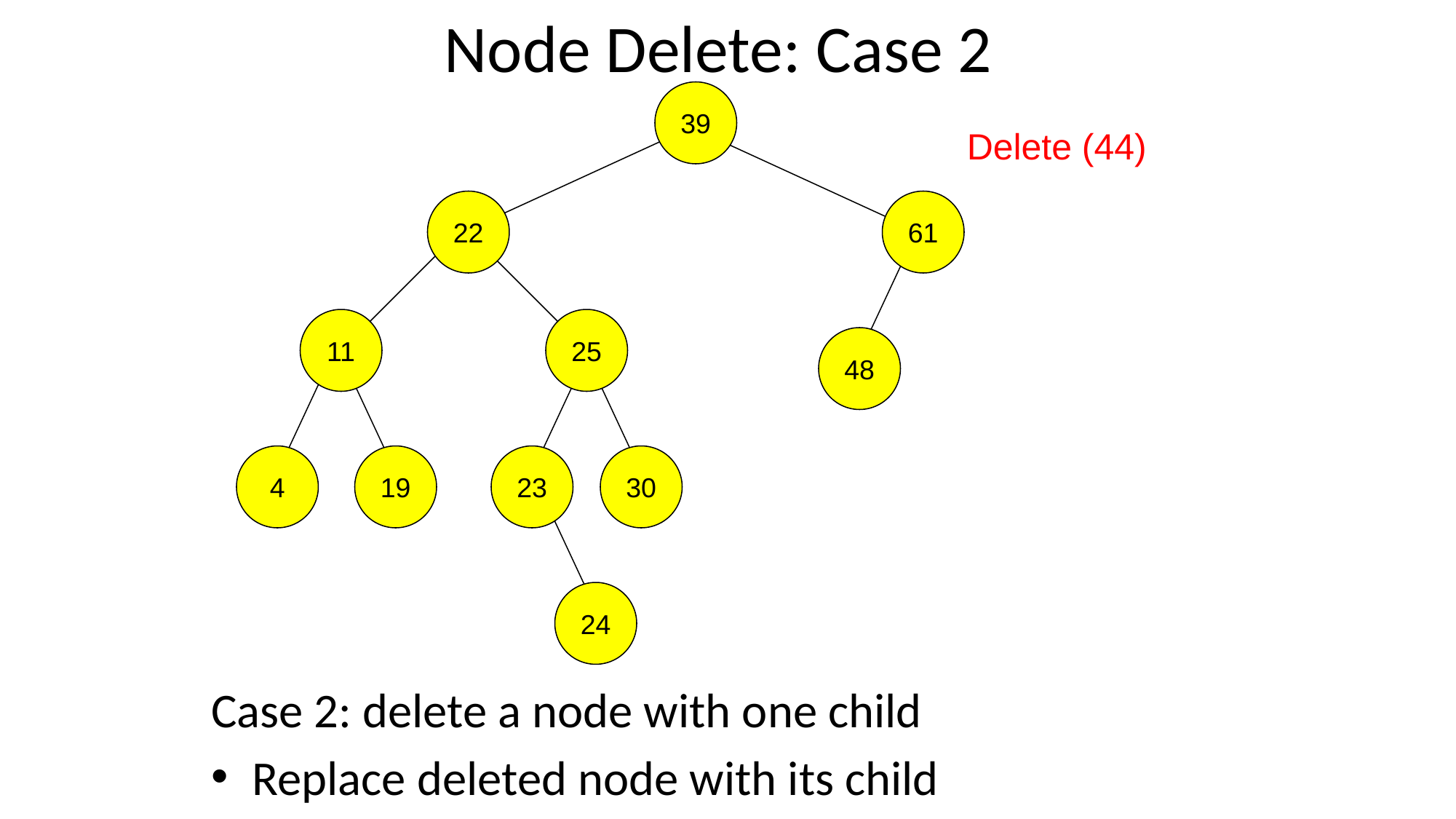

# Node Delete: Case 2
39

22

11
25

4
19
23
30

24
Delete (44)
61

48
Case 2: delete a node with one child
Replace deleted node with its child